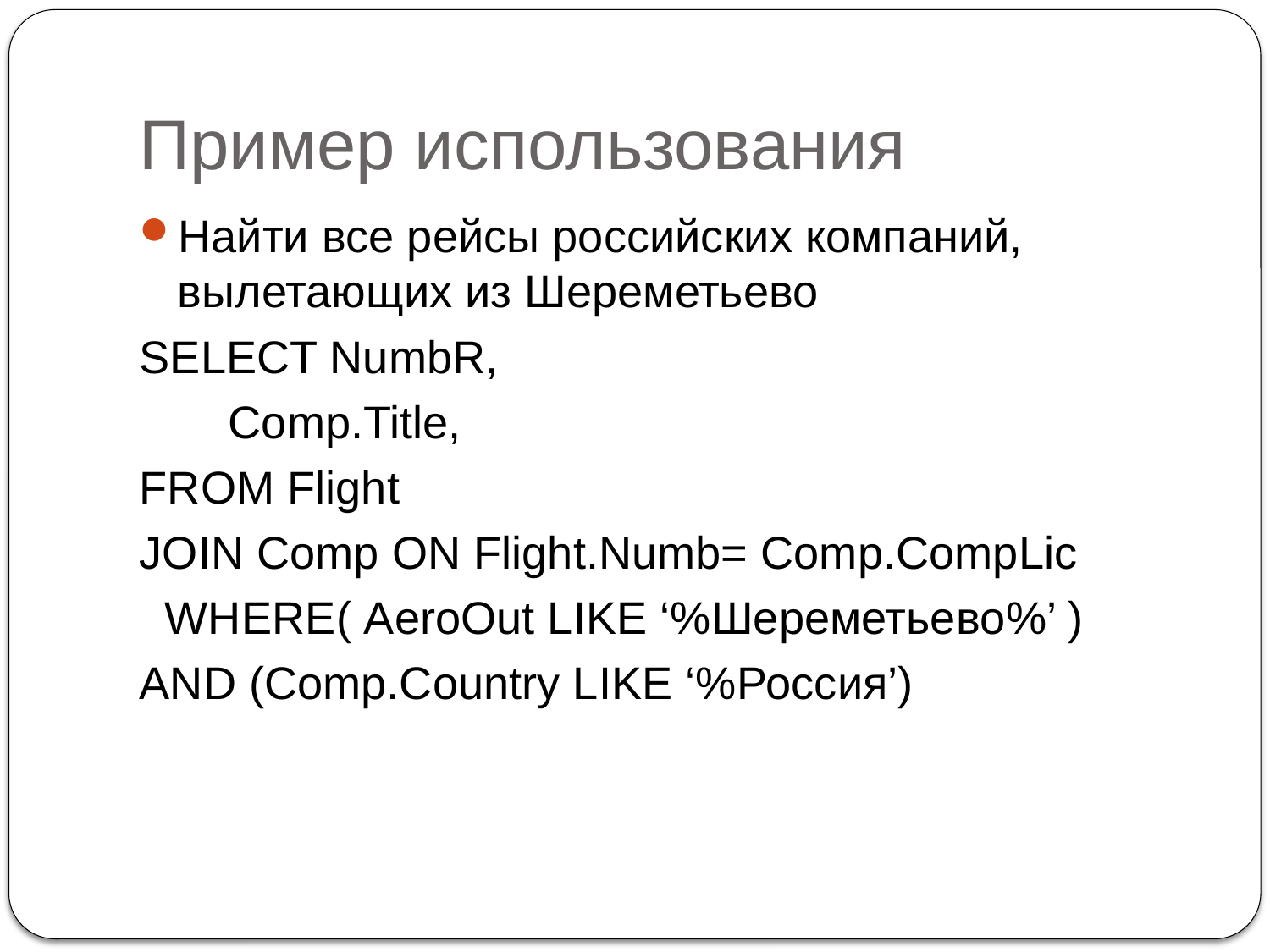

# Пример использования
Найти все рейсы российских компаний, вылетающих из Шереметьево
SELECT NumbR,
       Comp.Title,
FROM Flight
JOIN Comp ON Flight.Numb= Comp.CompLic
  WHERE( AeroOut LIKE ‘%Шереметьево%’ )
AND (Comp.Country LIKE ‘%Россия’)